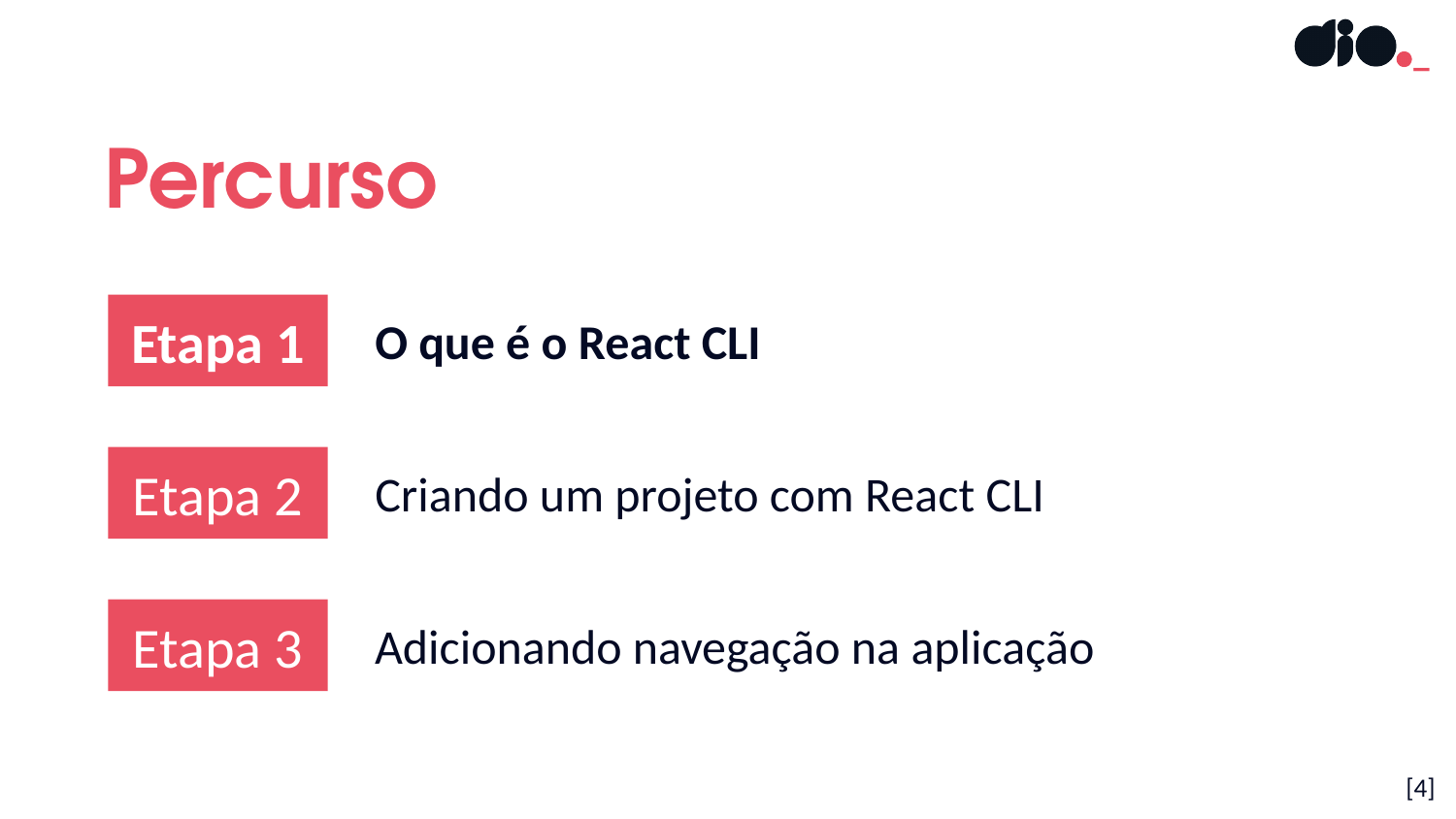

Percurso
Etapa 1
O que é o React CLI
Etapa 2
Criando um projeto com React CLI
Etapa 3
Adicionando navegação na aplicação
[4]